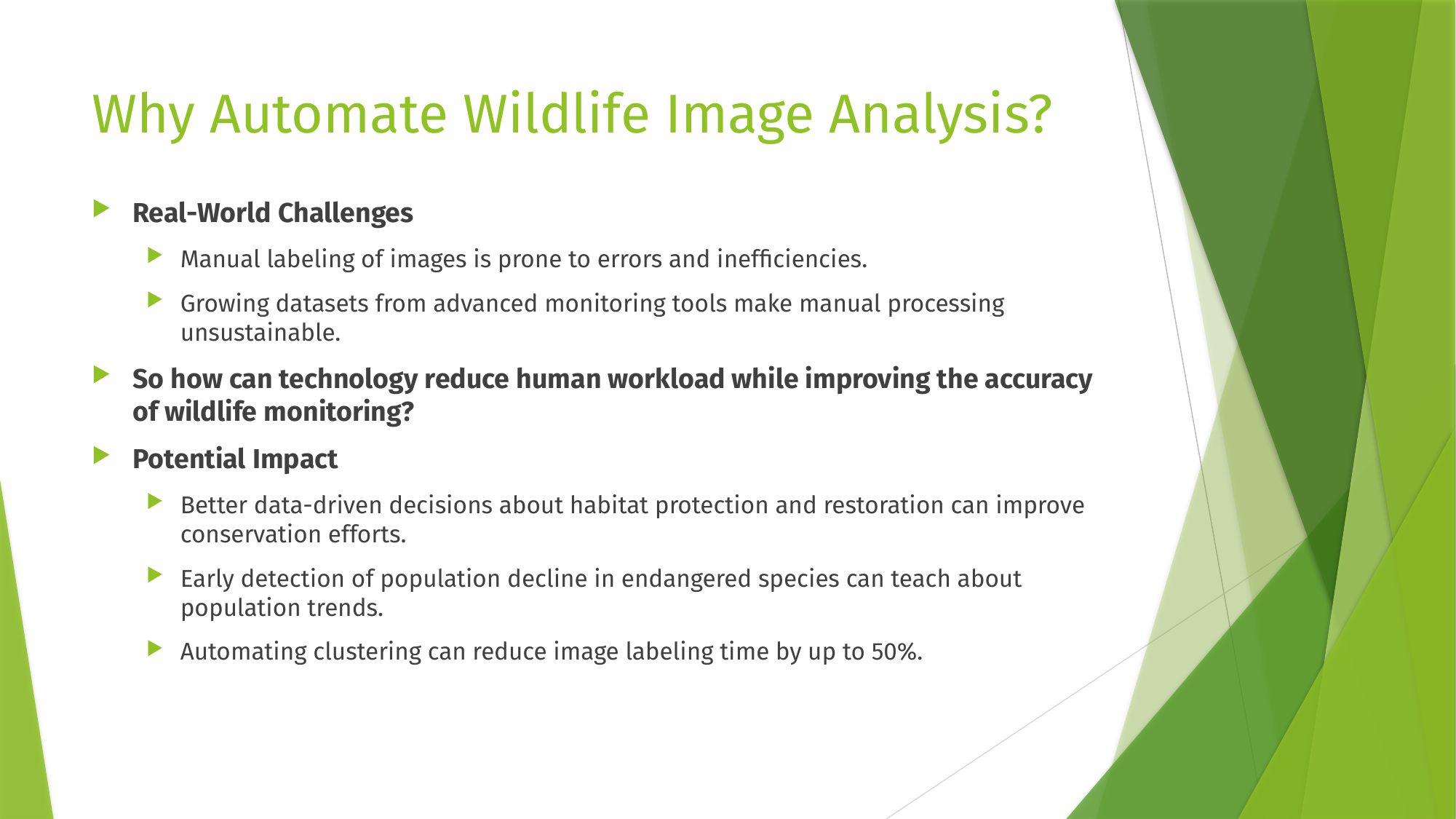

# Why Automate Wildlife Image Analysis?
Real-World Challenges
Manual labeling of images is prone to errors and inefficiencies.
Growing datasets from advanced monitoring tools make manual processing unsustainable.
So how can technology reduce human workload while improving the accuracy of wildlife monitoring?
Potential Impact
Better data-driven decisions about habitat protection and restoration can improve conservation efforts.
Early detection of population decline in endangered species can teach about population trends.
Automating clustering can reduce image labeling time by up to 50%.